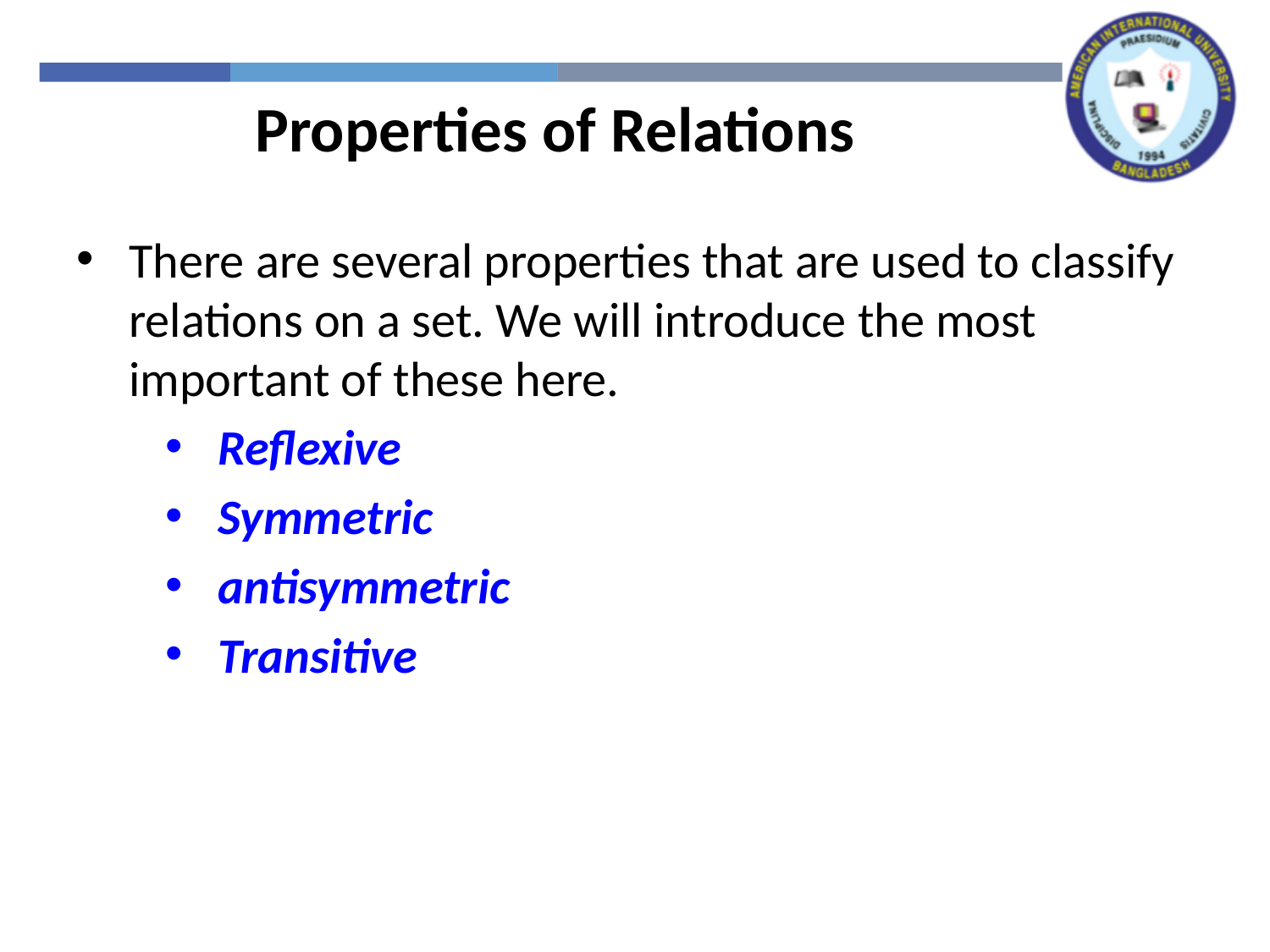

Properties of Relations
There are several properties that are used to classify relations on a set. We will introduce the most important of these here.
Reflexive
Symmetric
antisymmetric
Transitive